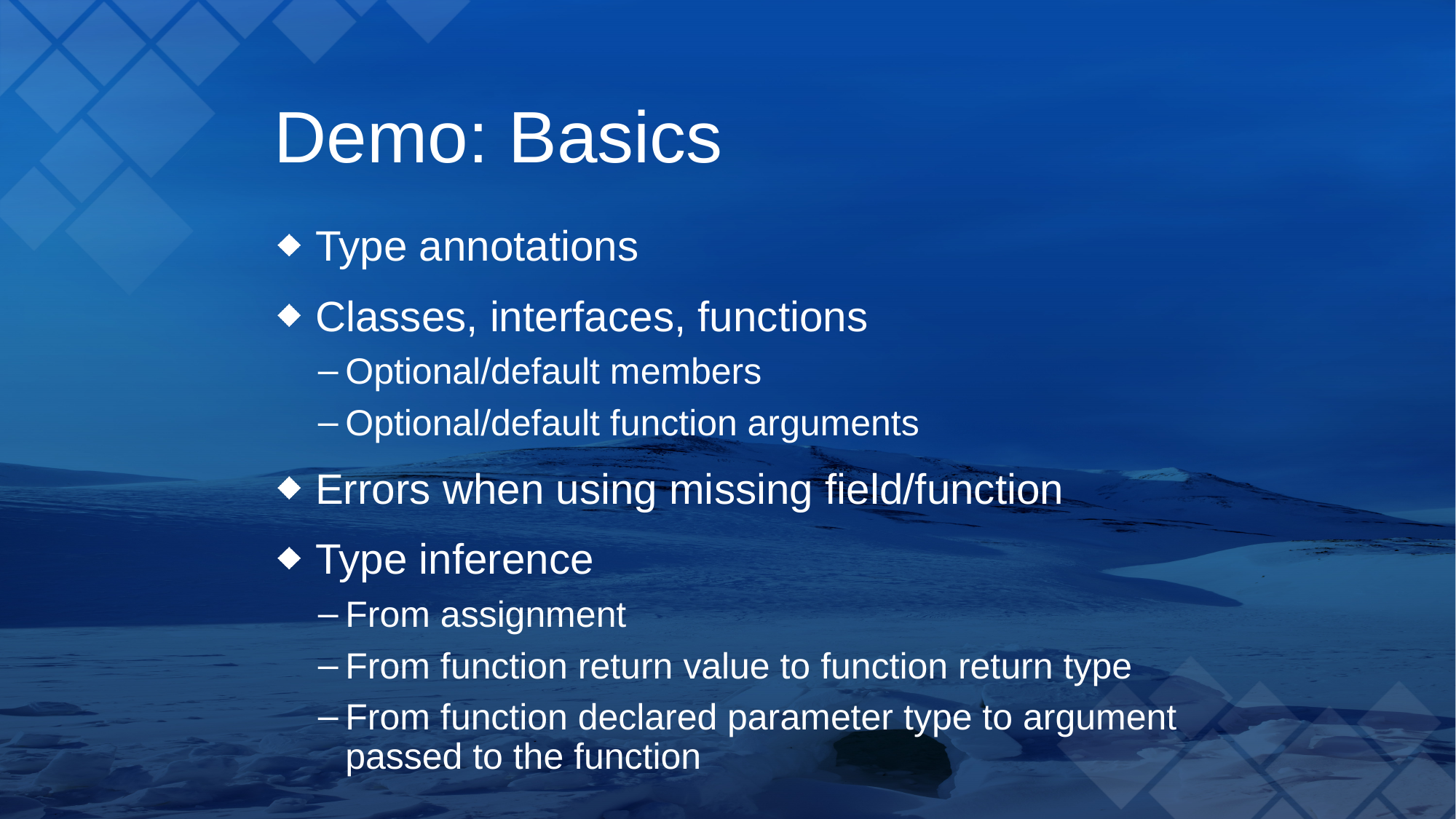

# Demo: Basics
Type annotations
Classes, interfaces, functions
Optional/default members
Optional/default function arguments
Errors when using missing field/function
Type inference
From assignment
From function return value to function return type
From function declared parameter type to argument passed to the function